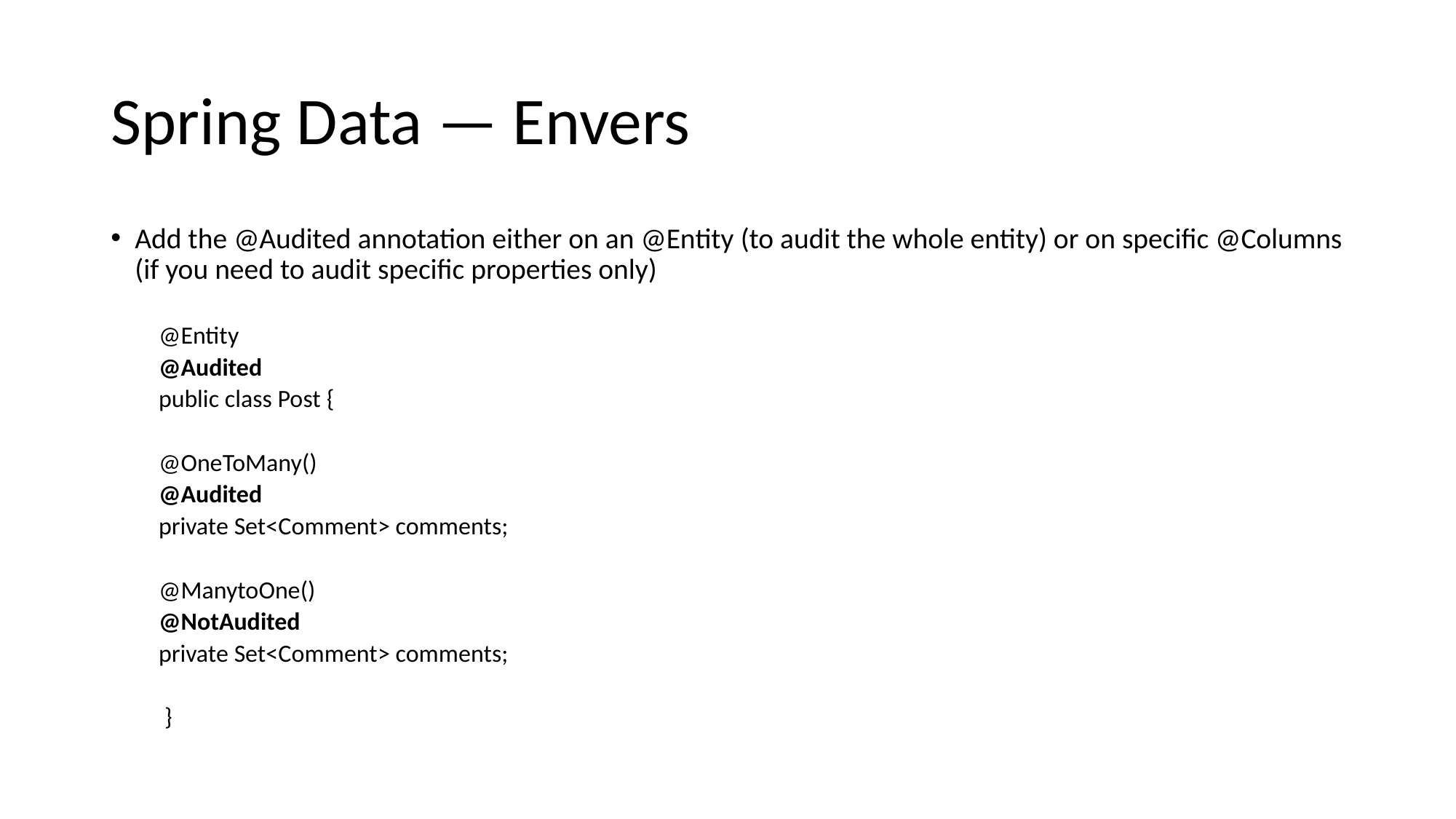

# Spring Data — Envers
Add the @Audited annotation either on an @Entity (to audit the whole entity) or on specific @Columns (if you need to audit specific properties only)

@Entity
@Audited
public class Post {

	@OneToMany()
	@Audited
	private Set<Comment> comments;

	@ManytoOne()
	@NotAudited
	private Set<Comment> comments;

 }